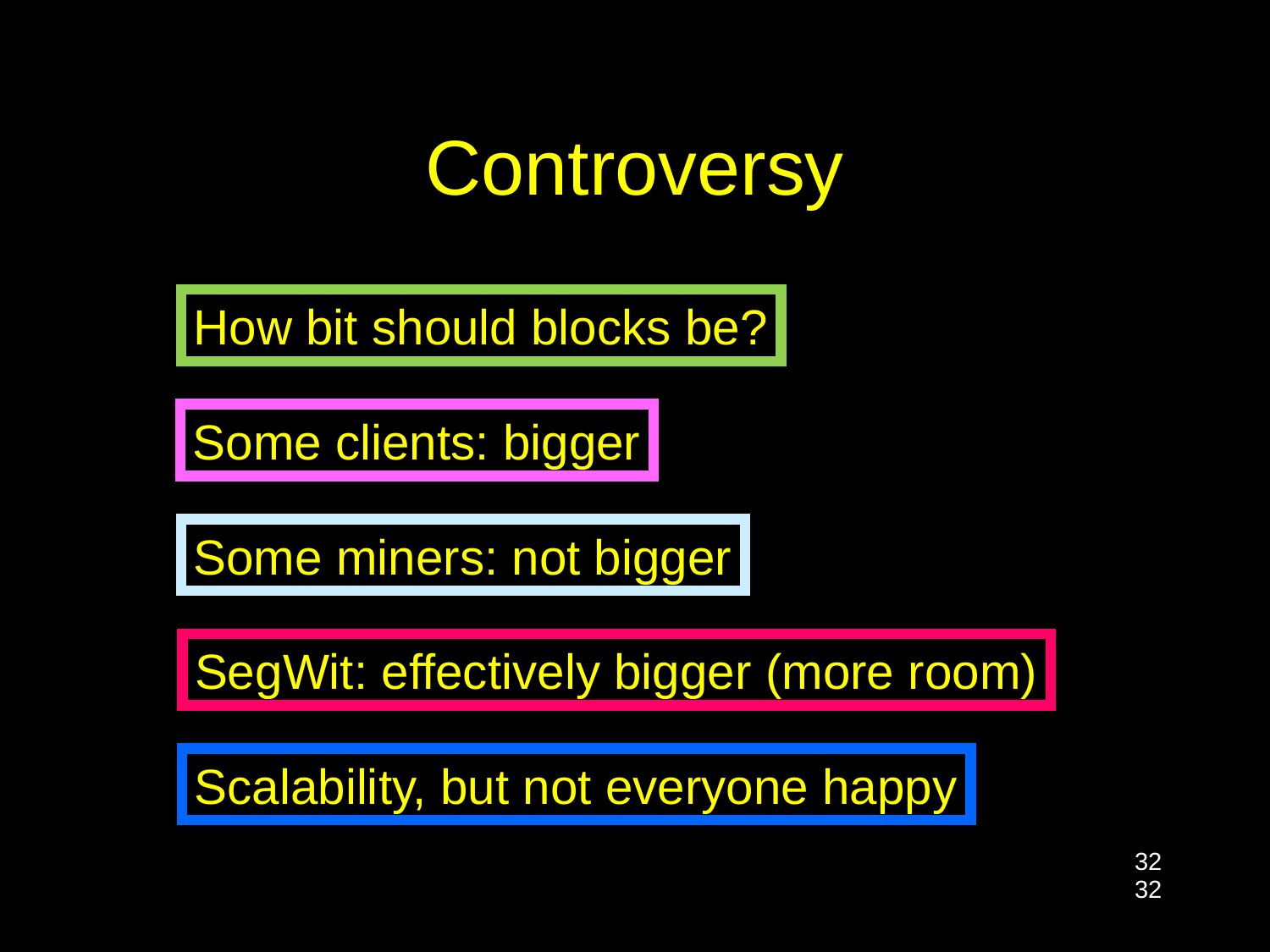

# Controversy
How bit should blocks be?
Some clients: bigger
Some miners: not bigger
SegWit: effectively bigger (more room)
Scalability, but not everyone happy
32
32